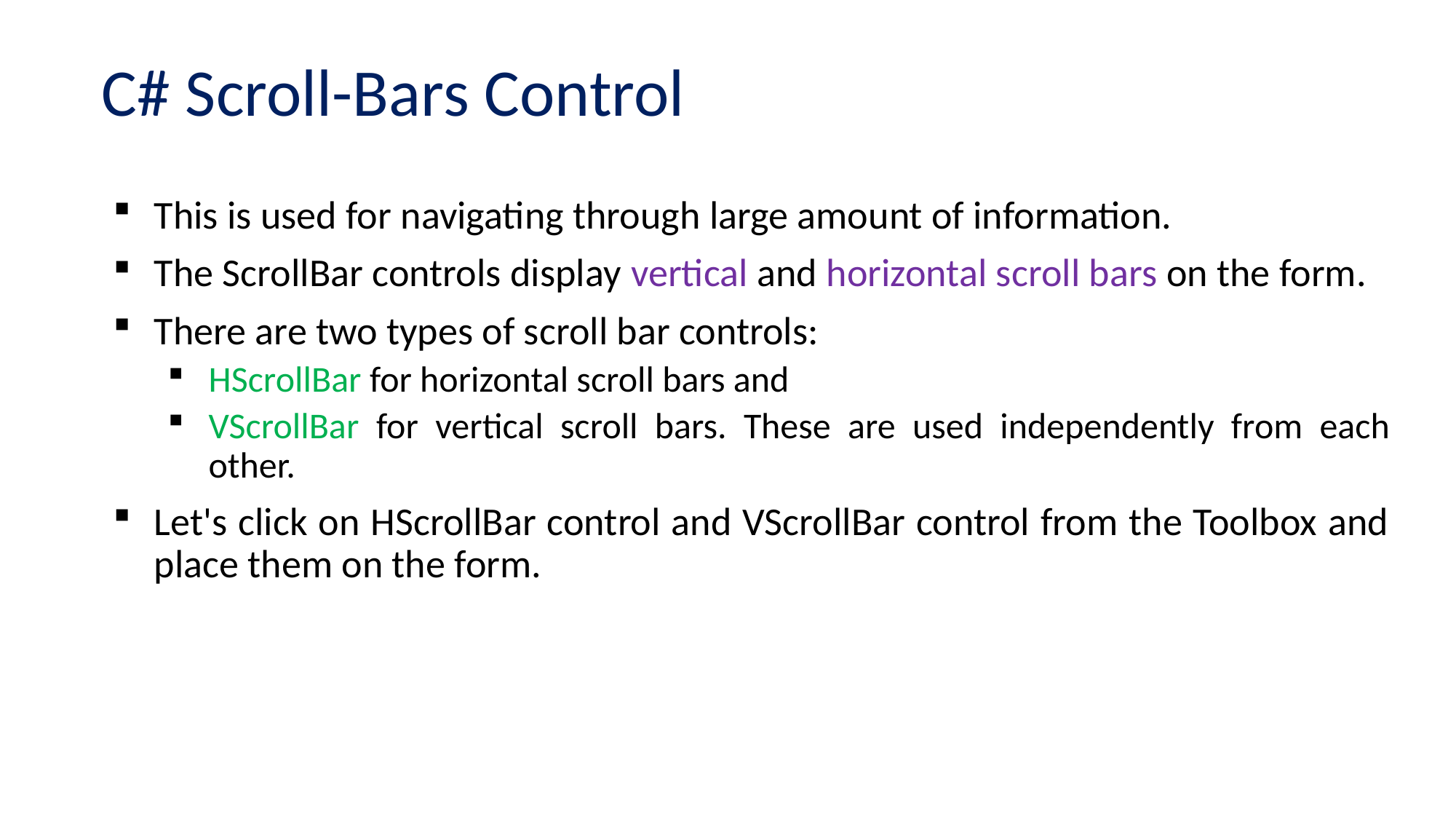

# C# Scroll-Bars Control
This is used for navigating through large amount of information.
The ScrollBar controls display vertical and horizontal scroll bars on the form.
There are two types of scroll bar controls:
HScrollBar for horizontal scroll bars and
VScrollBar for vertical scroll bars. These are used independently from each other.
Let's click on HScrollBar control and VScrollBar control from the Toolbox and place them on the form.